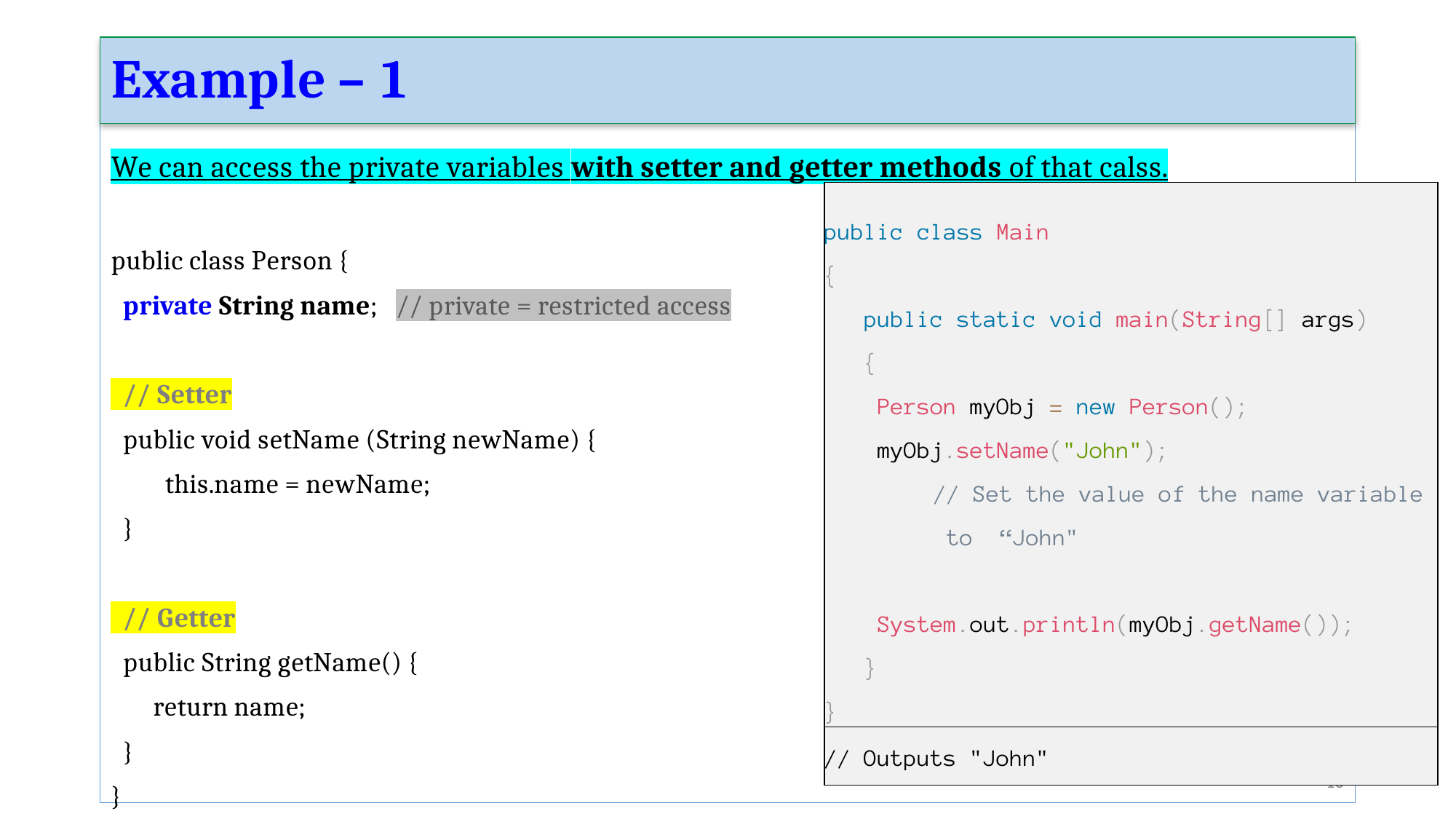

Example – 1
We can access the private variables with setter and getter methods of that calss.

public class Person {
  private String name;   // private = restricted access

  // Setter
  public void setName (String newName) {
         this.name = newName;
  }

  // Getter
  public String getName() {
       return name;
  }
}
public class Main
{
   public static void main(String[] args)
   {
    Person myObj = new Person();
    myObj.setName("John");
// Set the value of the name variable  to  “John"

    System.out.println(myObj.getName());
   }
}

// Outputs "John"
10